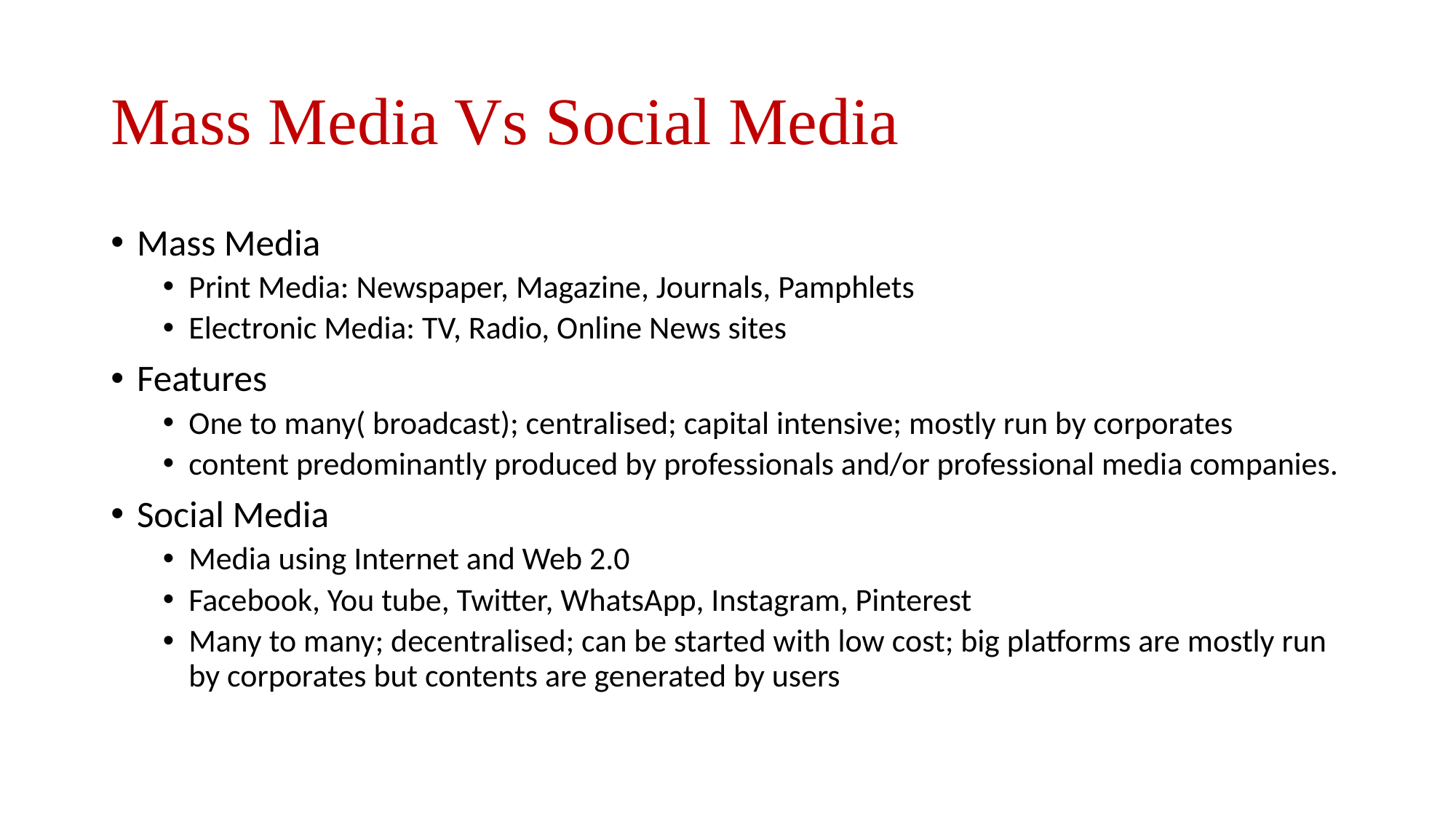

# Mass Media Vs Social Media
Mass Media
Print Media: Newspaper, Magazine, Journals, Pamphlets
Electronic Media: TV, Radio, Online News sites
Features
One to many( broadcast); centralised; capital intensive; mostly run by corporates
content predominantly produced by professionals and/or professional media companies.
Social Media
Media using Internet and Web 2.0
Facebook, You tube, Twitter, WhatsApp, Instagram, Pinterest
Many to many; decentralised; can be started with low cost; big platforms are mostly run by corporates but contents are generated by users